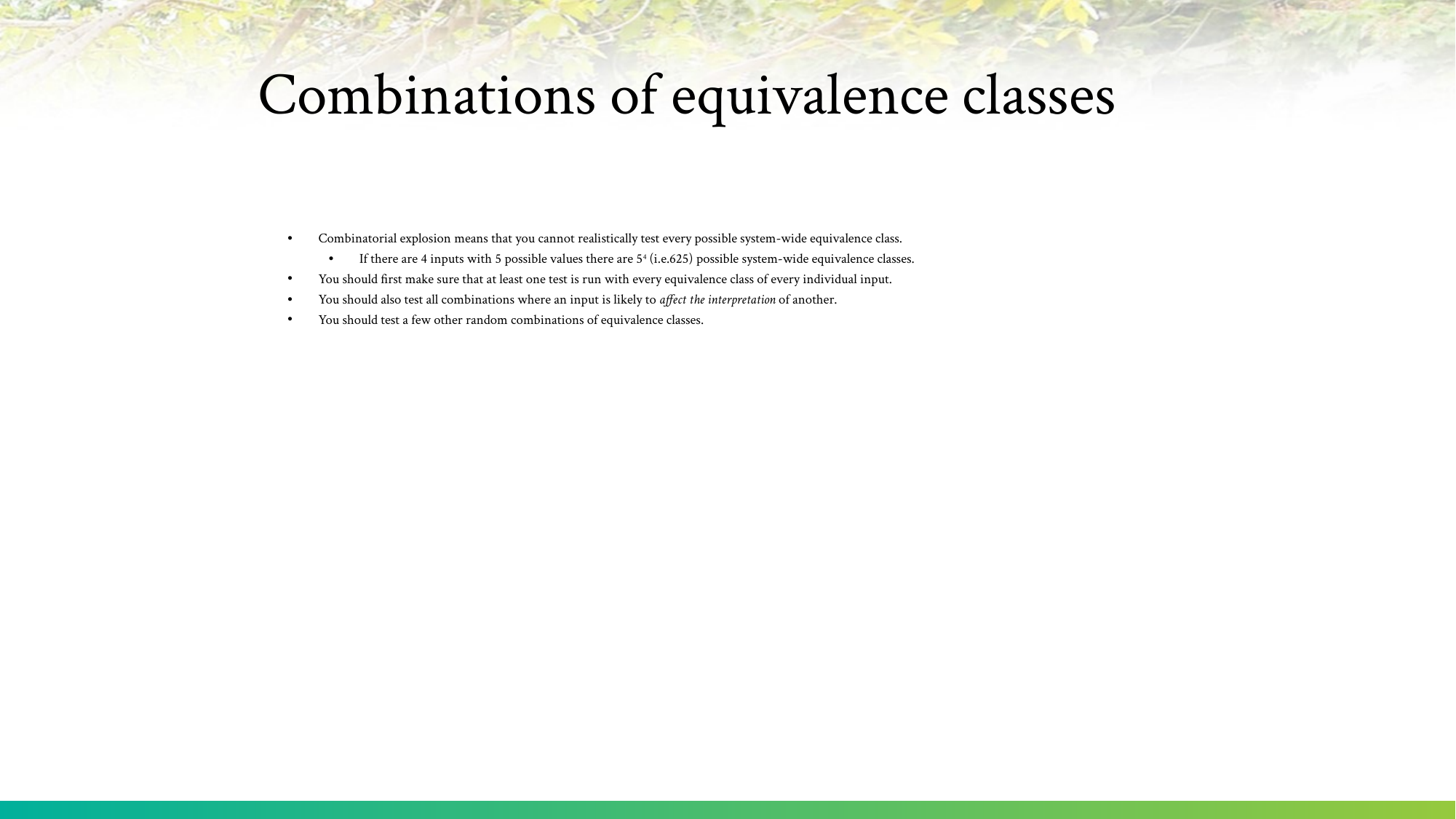

# Combinations of equivalence classes
Combinatorial explosion means that you cannot realistically test every possible system-wide equivalence class.
If there are 4 inputs with 5 possible values there are 54 (i.e.625) possible system-wide equivalence classes.
You should first make sure that at least one test is run with every equivalence class of every individual input.
You should also test all combinations where an input is likely to affect the interpretation of another.
You should test a few other random combinations of equivalence classes.